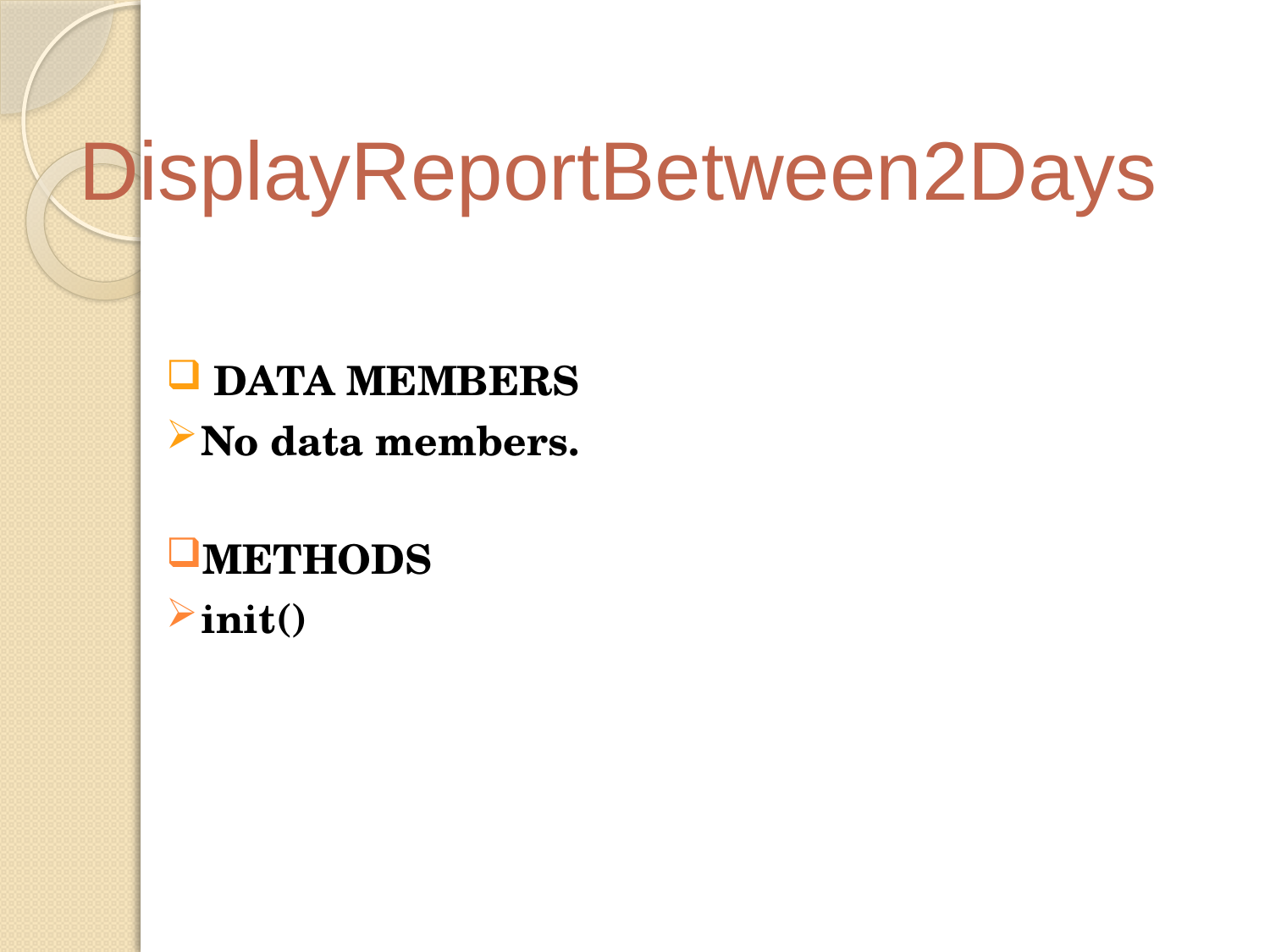

DisplayReportBetween2Days
 DATA MEMBERS
No data members.

METHODS
init()‏

56
56